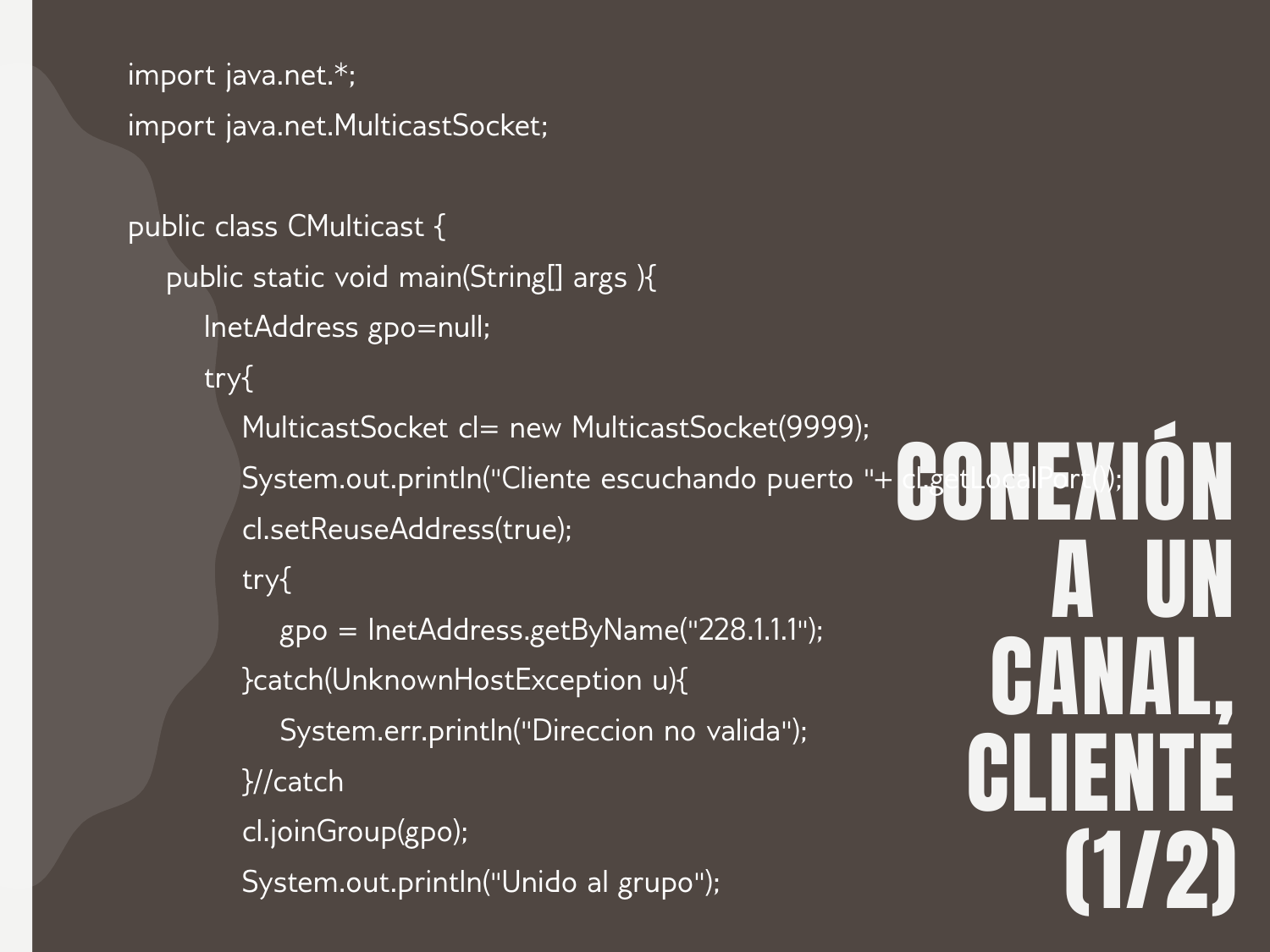

import java.net.*;
import java.net.MulticastSocket;

public class CMulticast {
    public static void main(String[] args ){
        InetAddress gpo=null;
        try{
            MulticastSocket cl= new MulticastSocket(9999);
            System.out.println("Cliente escuchando puerto "+ cl.getLocalPort());
            cl.setReuseAddress(true);
            try{
                gpo = InetAddress.getByName("228.1.1.1");
            }catch(UnknownHostException u){
                System.err.println("Direccion no valida");
            }//catch
            cl.joinGroup(gpo);
            System.out.println("Unido al grupo");

# conexión a  un canal, cliente (1/2)